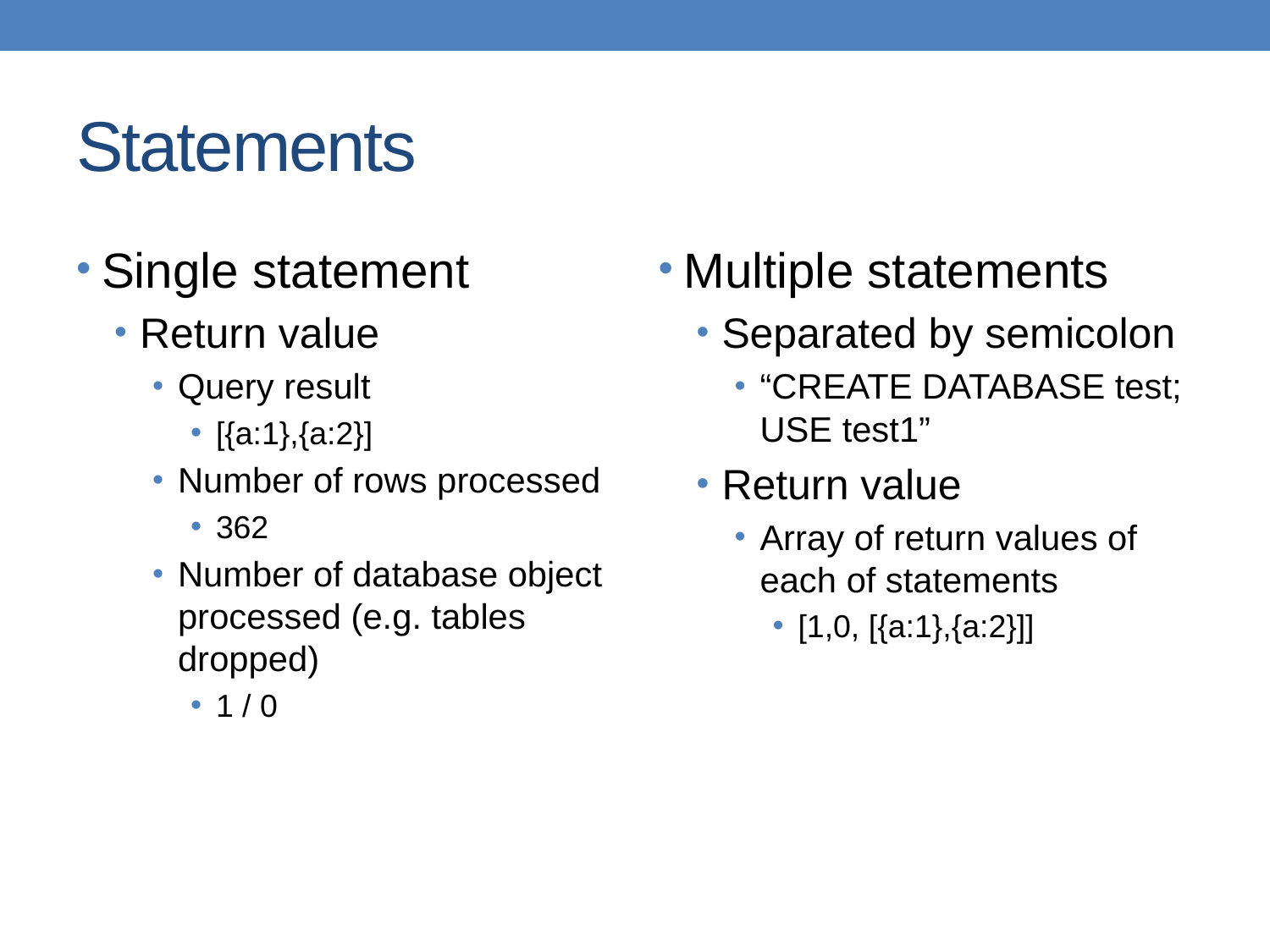

# Statements
Single statement
Return value
Query result
[{a:1},{a:2}]
Number of rows processed
362
Number of database object processed (e.g. tables dropped)
1 / 0
Multiple statements
Separated by semicolon
“CREATE DATABASE test; USE test1”
Return value
Array of return values of each of statements
[1,0, [{a:1},{a:2}]]